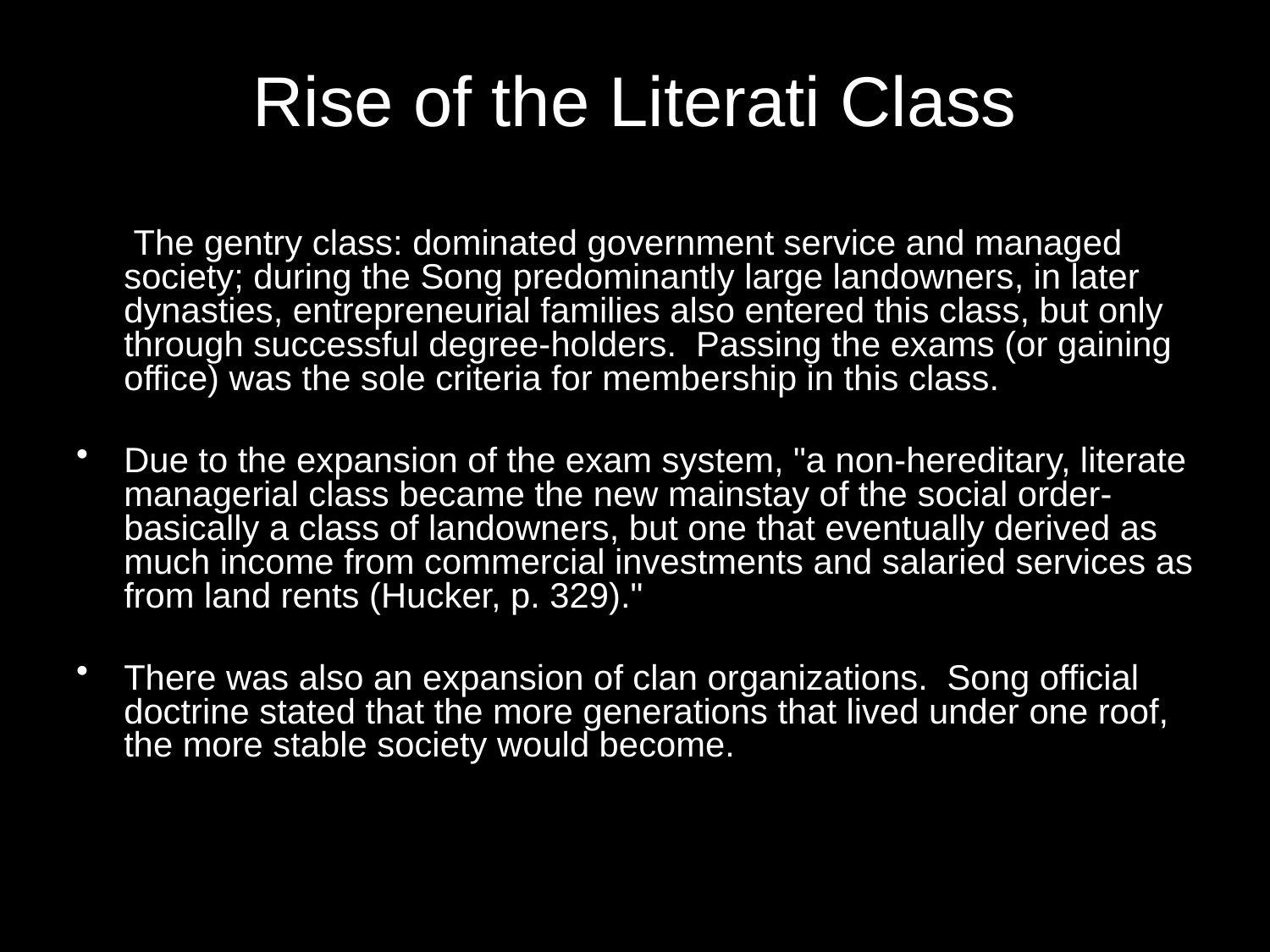

# Rise of the Literati Class
 The gentry class: dominated government service and managed society; during the Song predominantly large landowners, in later dynasties, entrepreneurial families also entered this class, but only through successful degree-holders.  Passing the exams (or gaining office) was the sole criteria for membership in this class.

Due to the expansion of the exam system, "a non-hereditary, literate managerial class became the new mainstay of the social order- basically a class of landowners, but one that eventually derived as much income from commercial investments and salaried services as from land rents (Hucker, p. 329)."

There was also an expansion of clan organizations.  Song official doctrine stated that the more generations that lived under one roof, the more stable society would become.